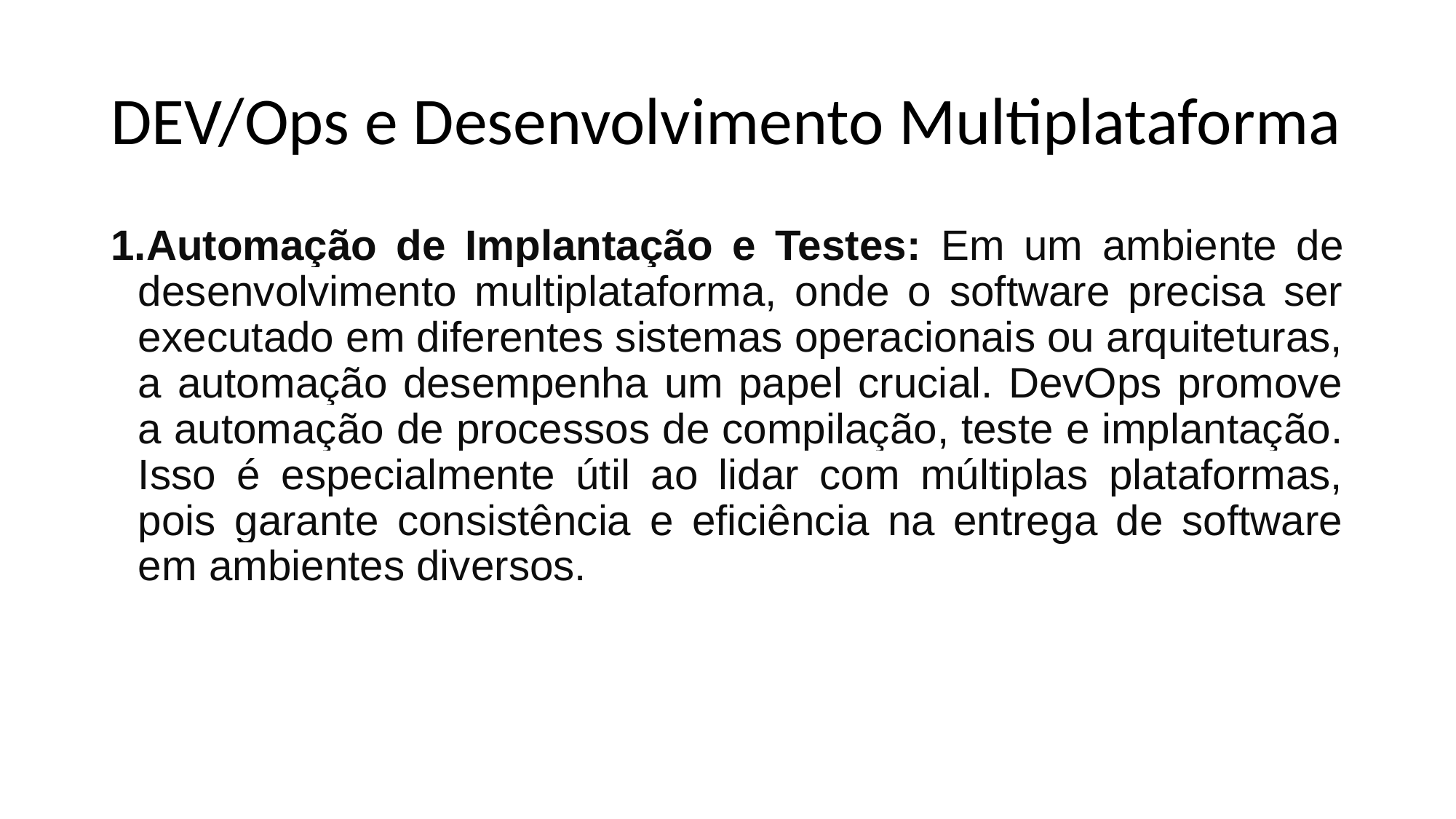

# DEV/Ops e Desenvolvimento Multiplataforma
Automação de Implantação e Testes: Em um ambiente de desenvolvimento multiplataforma, onde o software precisa ser executado em diferentes sistemas operacionais ou arquiteturas, a automação desempenha um papel crucial. DevOps promove a automação de processos de compilação, teste e implantação. Isso é especialmente útil ao lidar com múltiplas plataformas, pois garante consistência e eficiência na entrega de software em ambientes diversos.